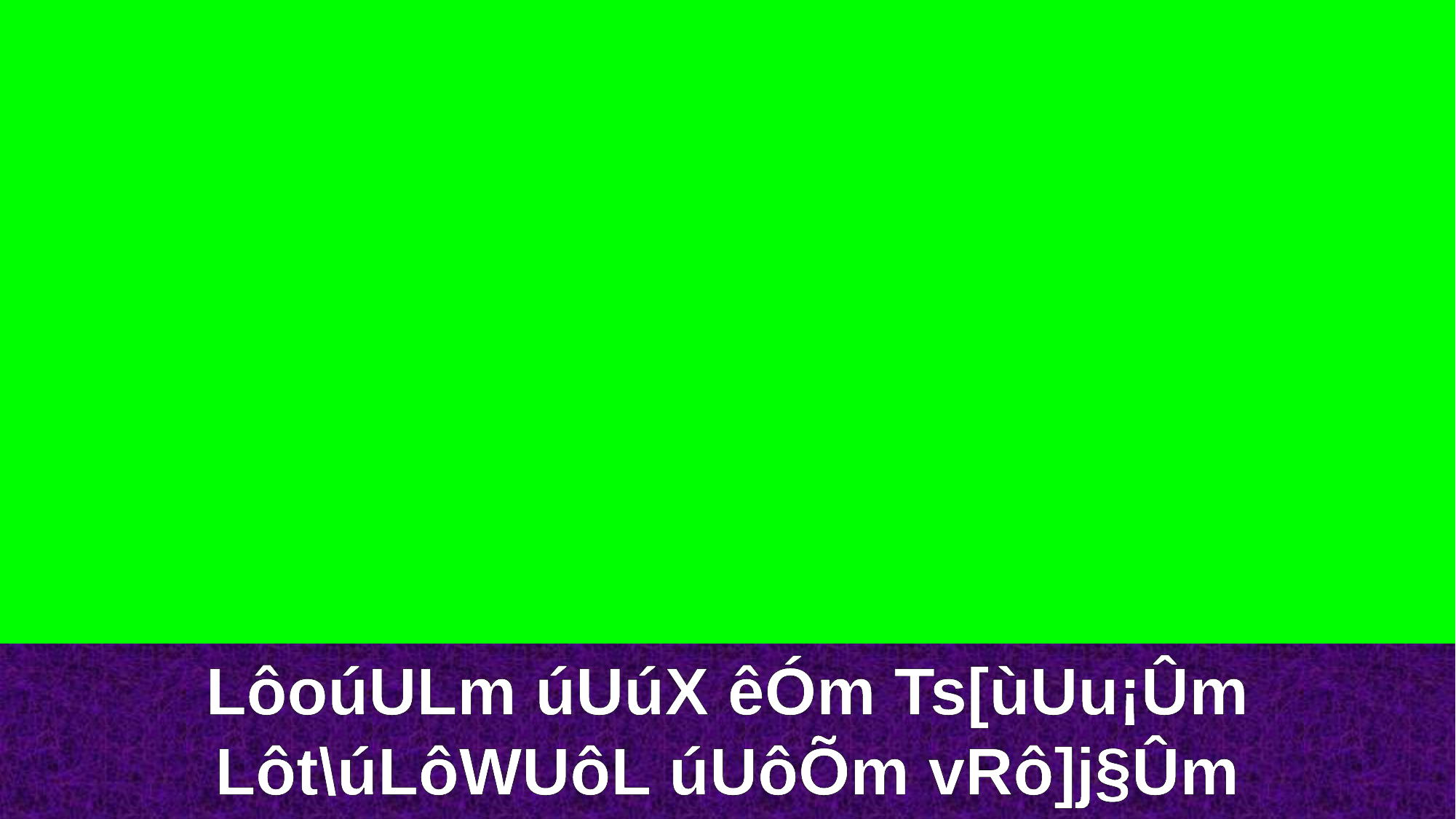

LôoúULm úUúX êÓm Ts[ùUu¡Ûm
Lôt\úLôWUôL úUôÕm vRô]j§Ûm